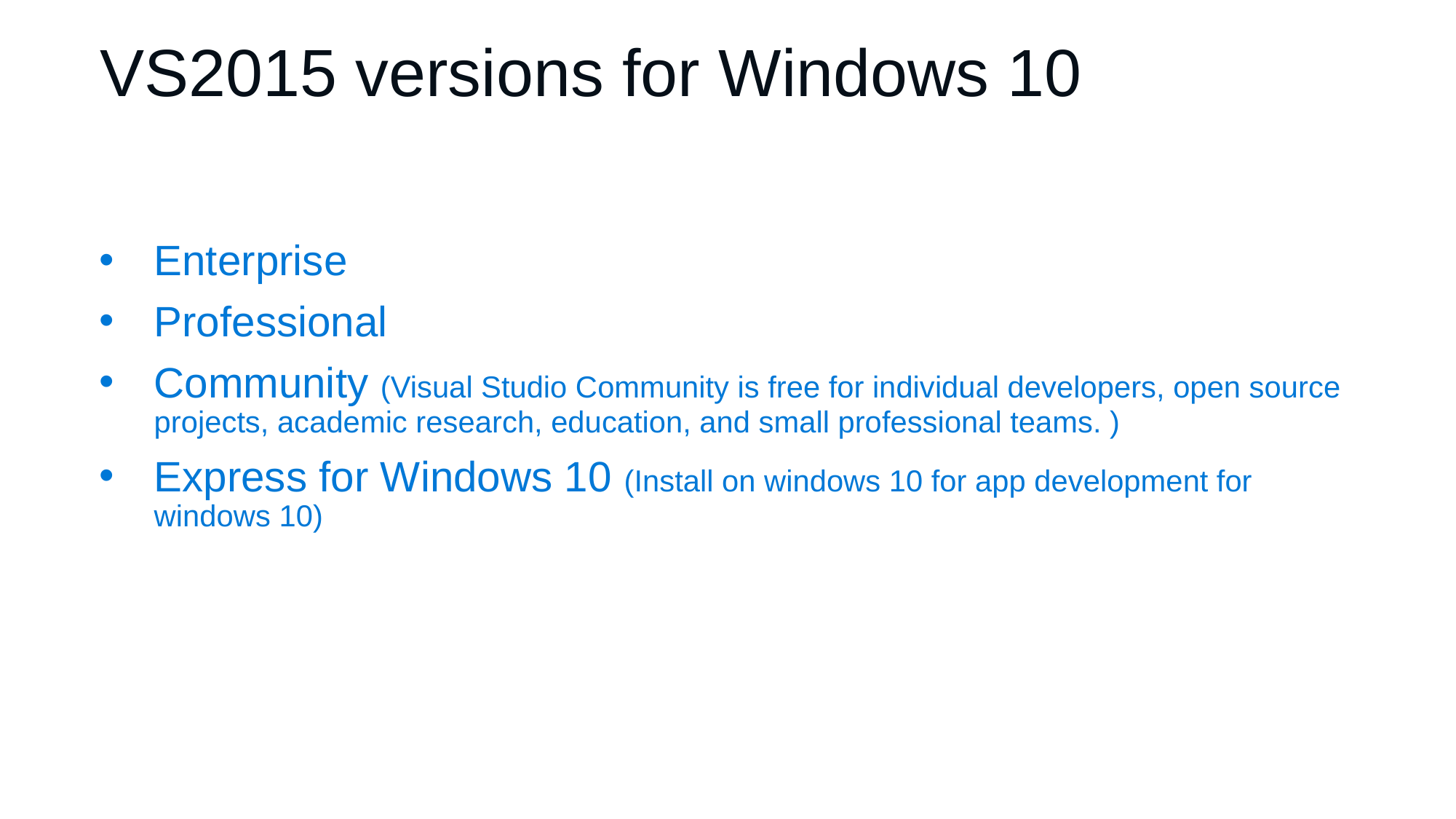

# VS2015 versions for Windows 10

Enterprise
Professional
Community (Visual Studio Community is free for individual developers, open source projects, academic research, education, and small professional teams. )
Express for Windows 10 (Install on windows 10 for app development for windows 10)